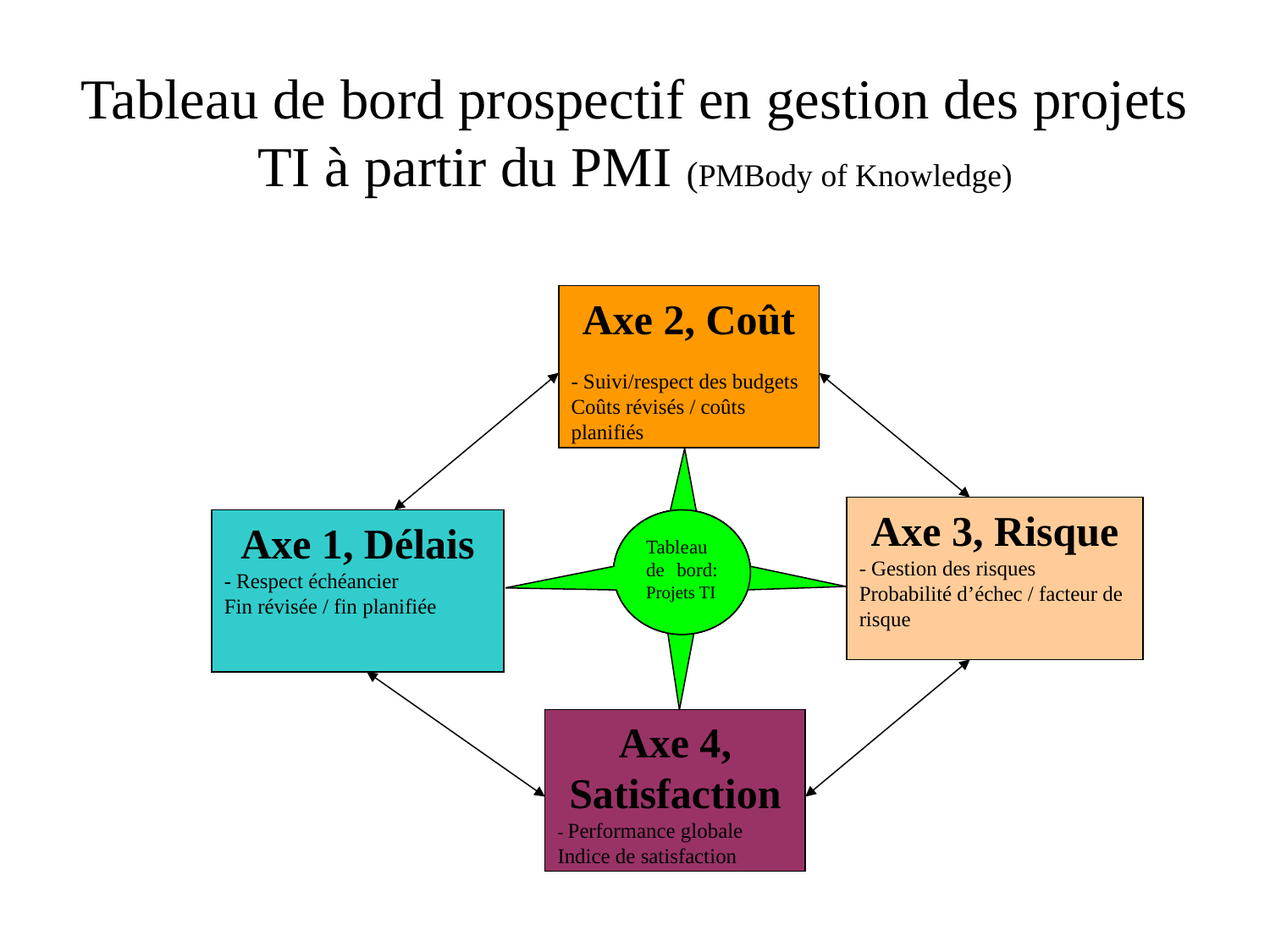

# Tableau de bord prospectif en gestion des projets TI à partir du PMI (PMBody of Knowledge)
Axe 2, Coût

- Suivi/respect des budgets
Coûts révisés / coûts planifiés

Axe 3, Risque
- Gestion des risques
Probabilité d’échec / facteur de risque
Axe 1, Délais
- Respect échéancier
Fin révisée / fin planifiée

Tableau de bord: Projets TI

Axe 4, Satisfaction
- Performance globale
Indice de satisfaction